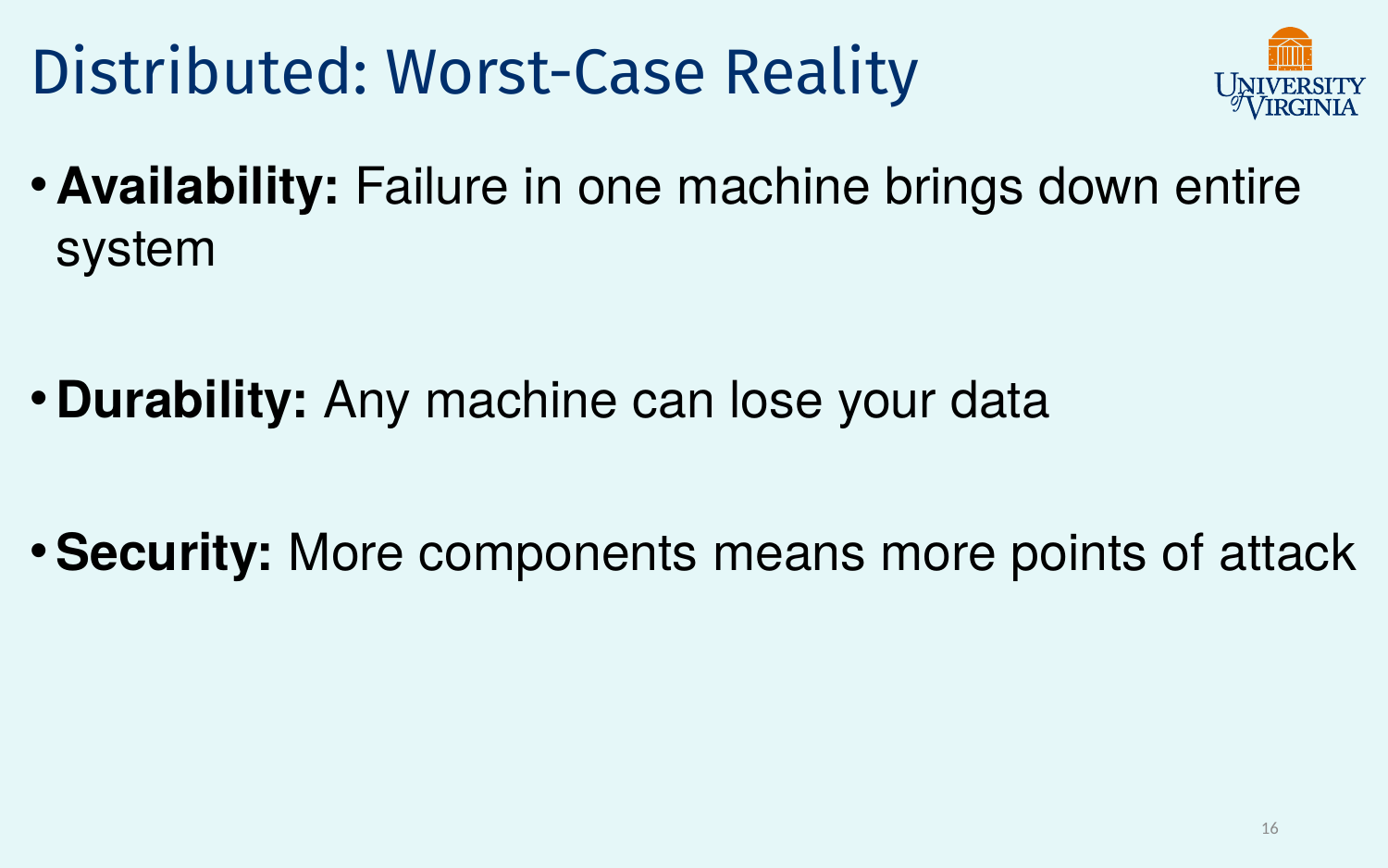

# Distributed: Worst-Case Reality
Availability: Failure in one machine brings down entire system

Durability: Any machine can lose your data

Security: More components means more points of attack
16